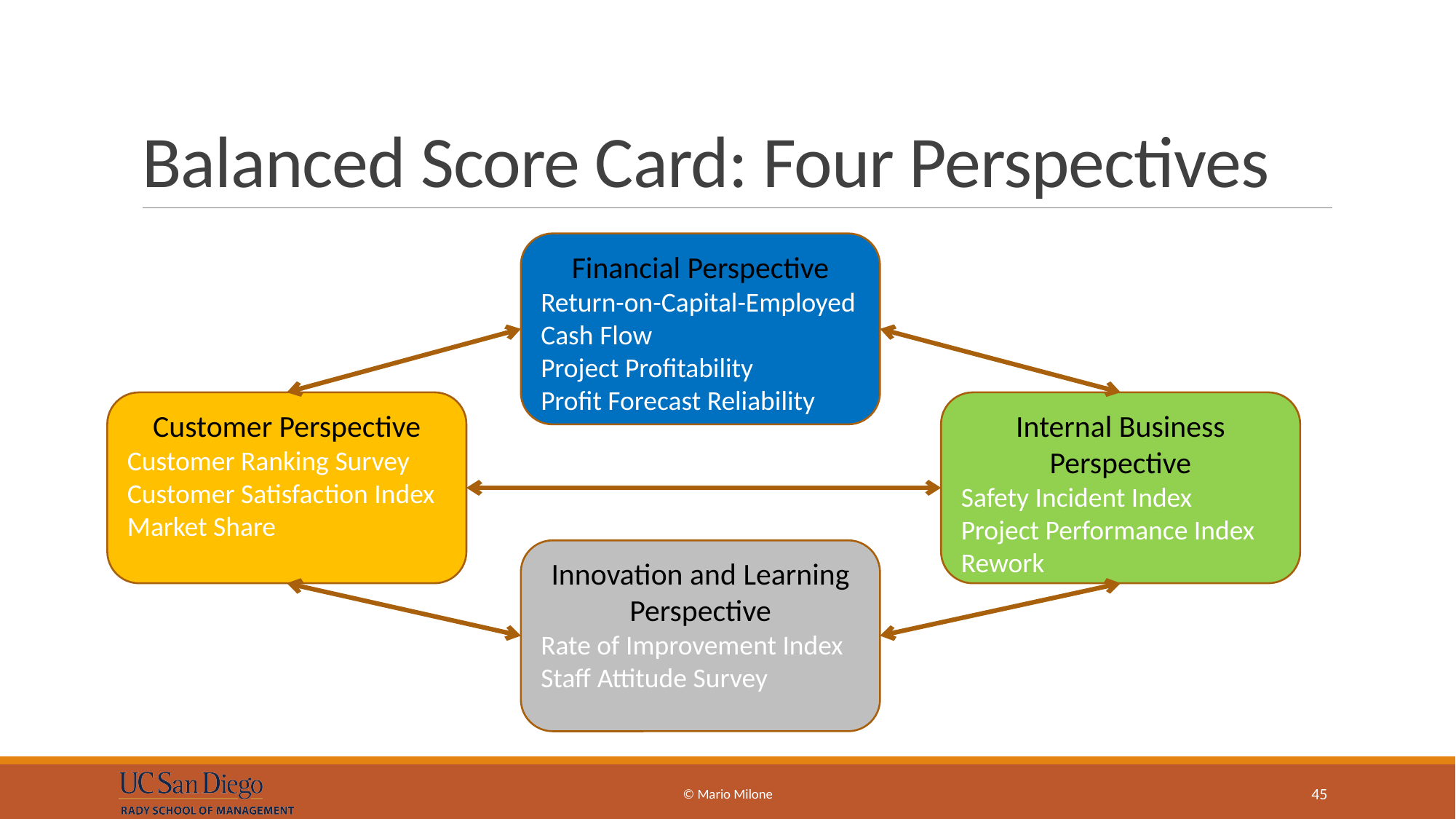

# Balanced Score Card: Four Perspectives
Financial Perspective
Return-on-Capital-Employed
Cash Flow
Project Profitability
Profit Forecast Reliability
Customer Perspective
Customer Ranking Survey
Customer Satisfaction Index
Market Share
Internal Business Perspective
Safety Incident Index
Project Performance Index
Rework
Innovation and Learning Perspective
Rate of Improvement Index
Staff Attitude Survey
© Mario Milone
45